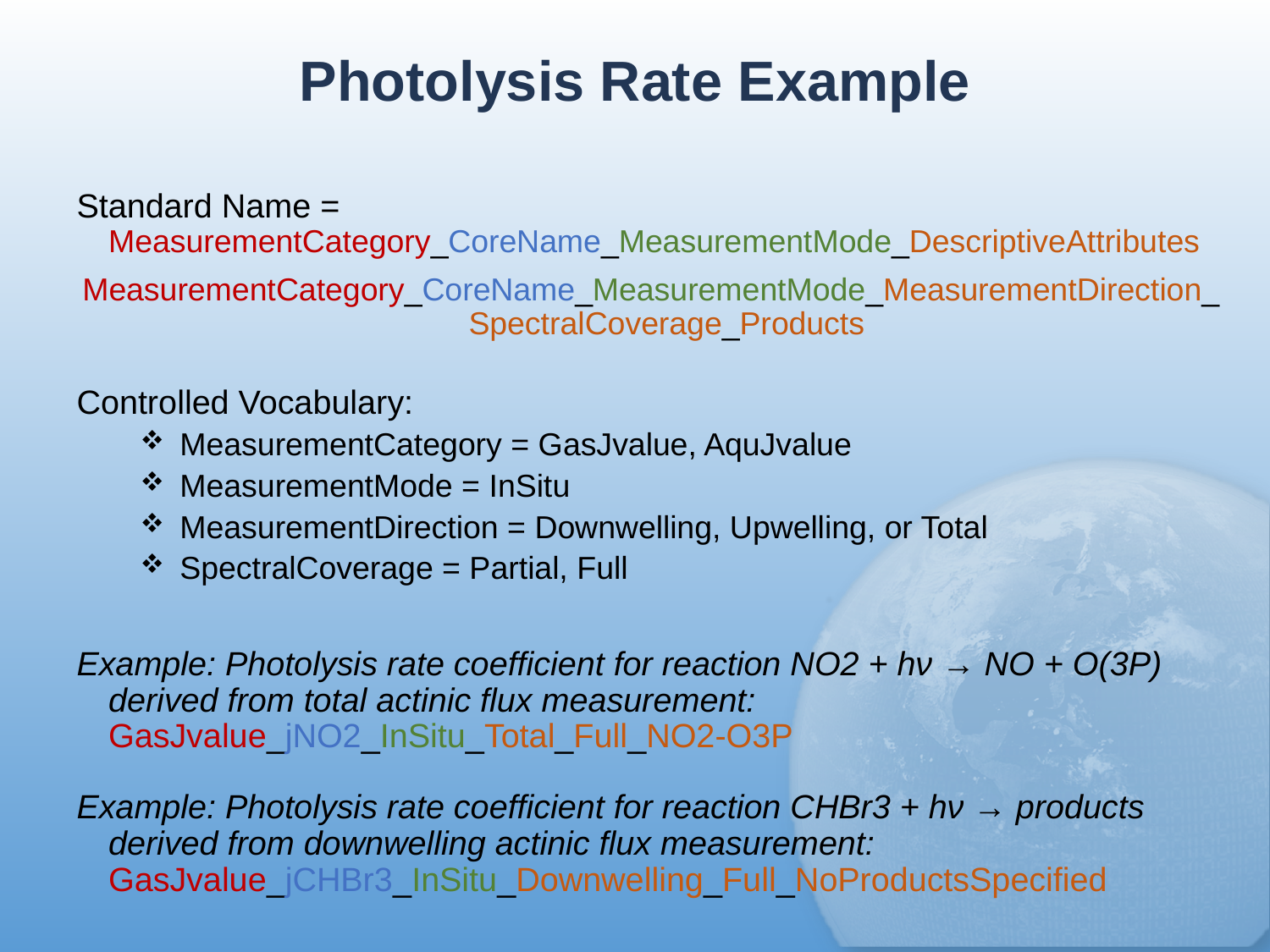

# Photolysis Rate Example
Standard Name = MeasurementCategory_CoreName_MeasurementMode_DescriptiveAttributes
MeasurementCategory_CoreName_MeasurementMode_MeasurementDirection_SpectralCoverage_Products

Controlled Vocabulary:
MeasurementCategory = GasJvalue, AquJvalue
MeasurementMode = InSitu
MeasurementDirection = Downwelling, Upwelling, or Total
SpectralCoverage = Partial, Full

Example: Photolysis rate coefficient for reaction NO2 + hν → NO + O(3P) derived from total actinic flux measurement: GasJvalue_jNO2_InSitu_Total_Full_NO2-O3P
Example: Photolysis rate coefficient for reaction CHBr3 + hν → products derived from downwelling actinic flux measurement: GasJvalue_jCHBr3_InSitu_Downwelling_Full_NoProductsSpecified